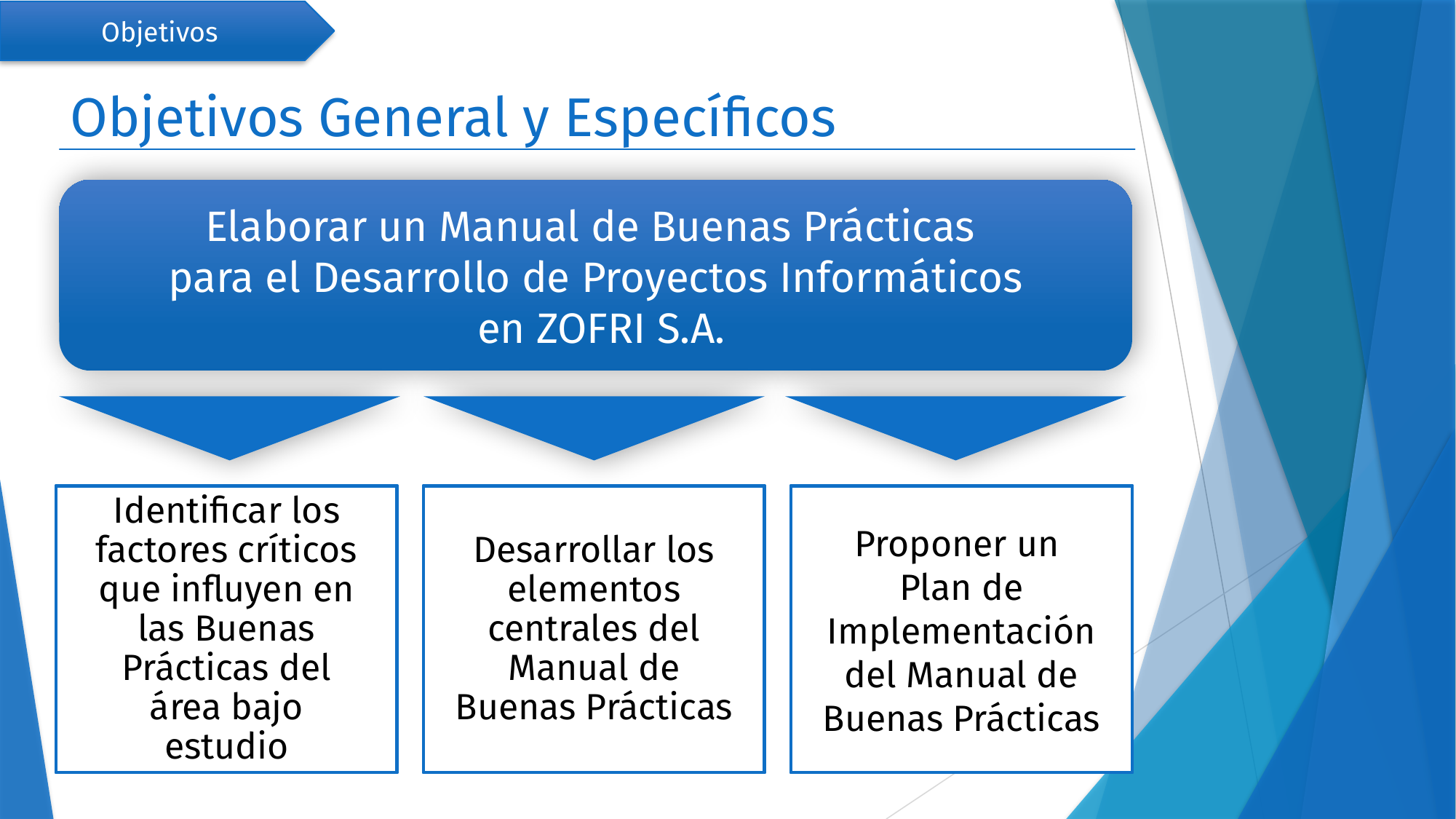

Objetivos
# Objetivos General y Específicos
Elaborar un Manual de Buenas Prácticas
para el Desarrollo de Proyectos Informáticos
 en ZOFRI S.A.

Identificar los factores críticos que influyen en las Buenas Prácticas del área bajo estudio

Desarrollar los elementos centrales del Manual de Buenas Prácticas

Proponer un
Plan de Implementación del Manual de Buenas Prácticas